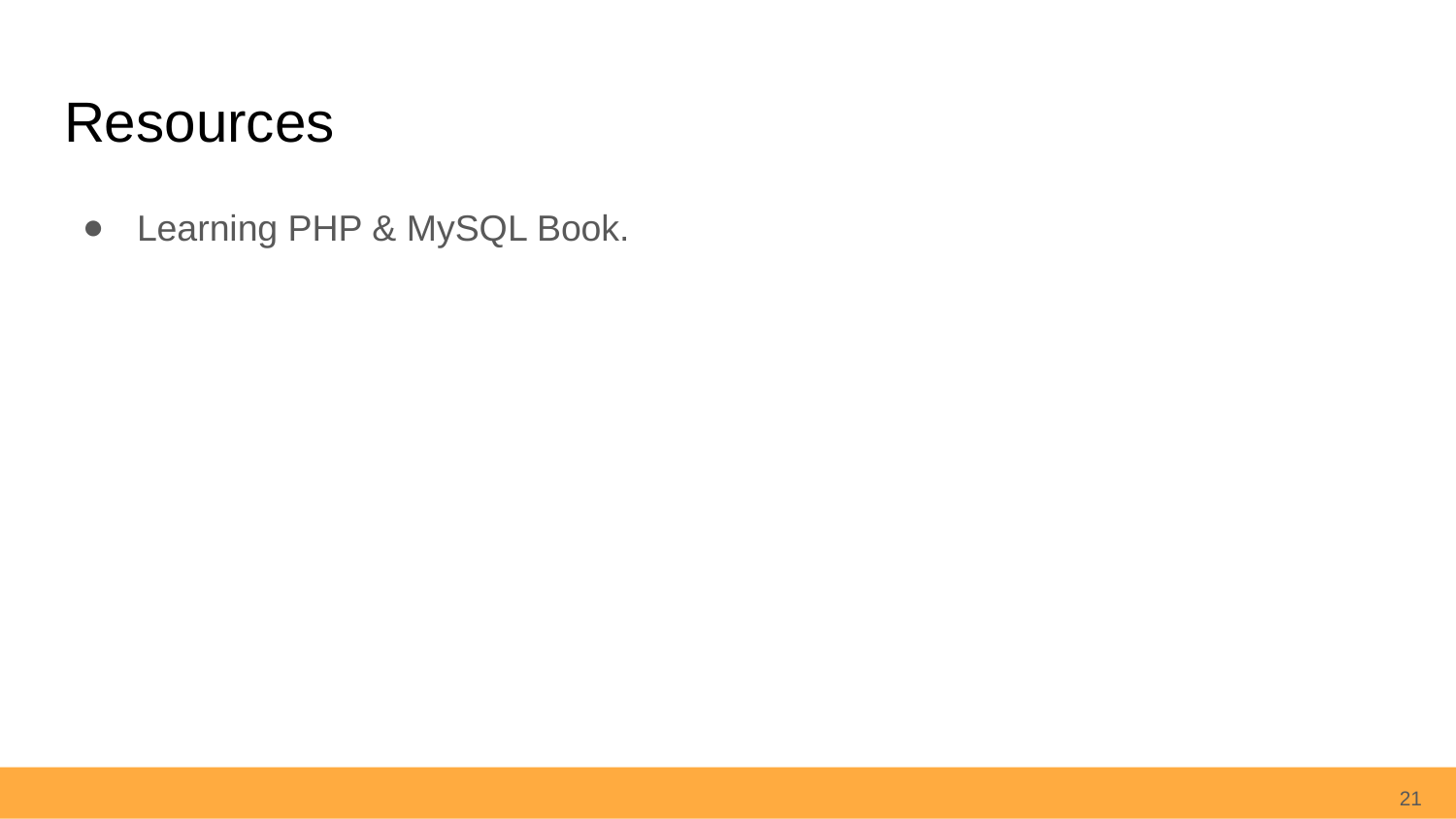

# Resources
Learning PHP & MySQL Book.
21